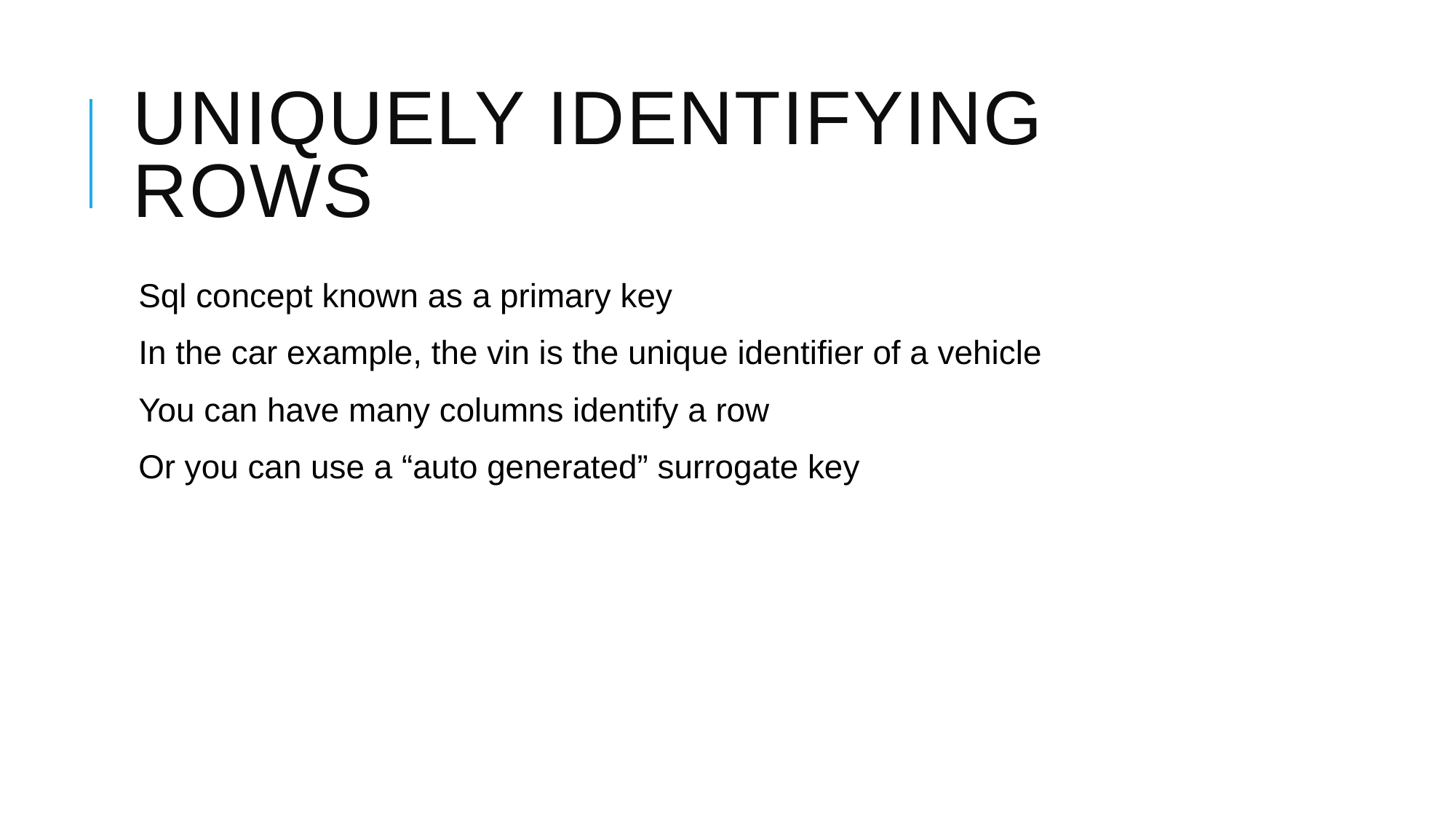

# Uniquely identifying rows
Sql concept known as a primary key
In the car example, the vin is the unique identifier of a vehicle
You can have many columns identify a row
Or you can use a “auto generated” surrogate key